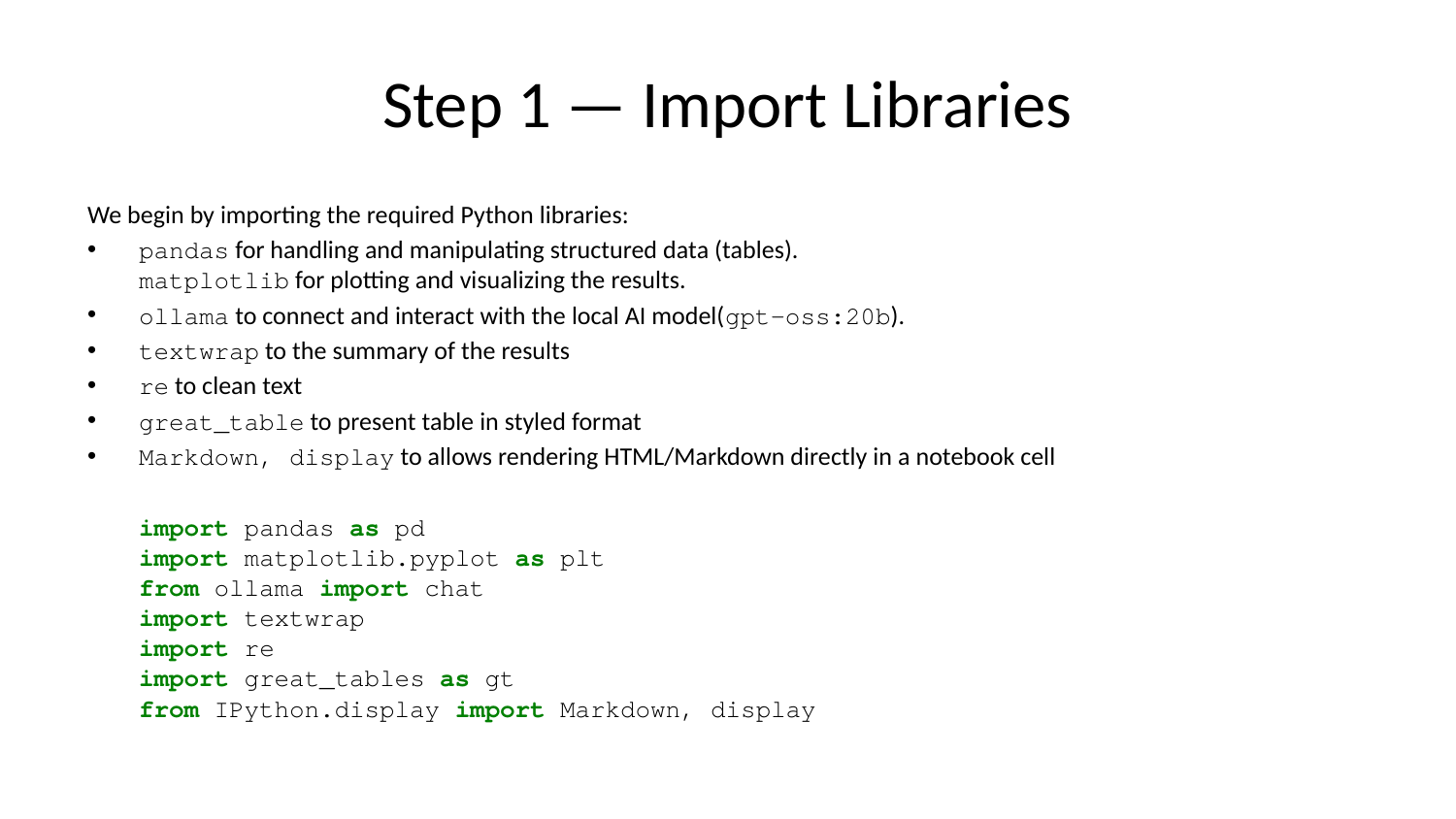

# Step 1 — Import Libraries
We begin by importing the required Python libraries:
pandas for handling and manipulating structured data (tables).
matplotlib for plotting and visualizing the results.
ollama to connect and interact with the local AI model(gpt-oss:20b).
textwrap to the summary of the results
re to clean text
great_table to present table in styled format
Markdown, display to allows rendering HTML/Markdown directly in a notebook cell

import pandas as pd
import matplotlib.pyplot as plt
from ollama import chat
import textwrap
import re
import great_tables as gt
from IPython.display import Markdown, display